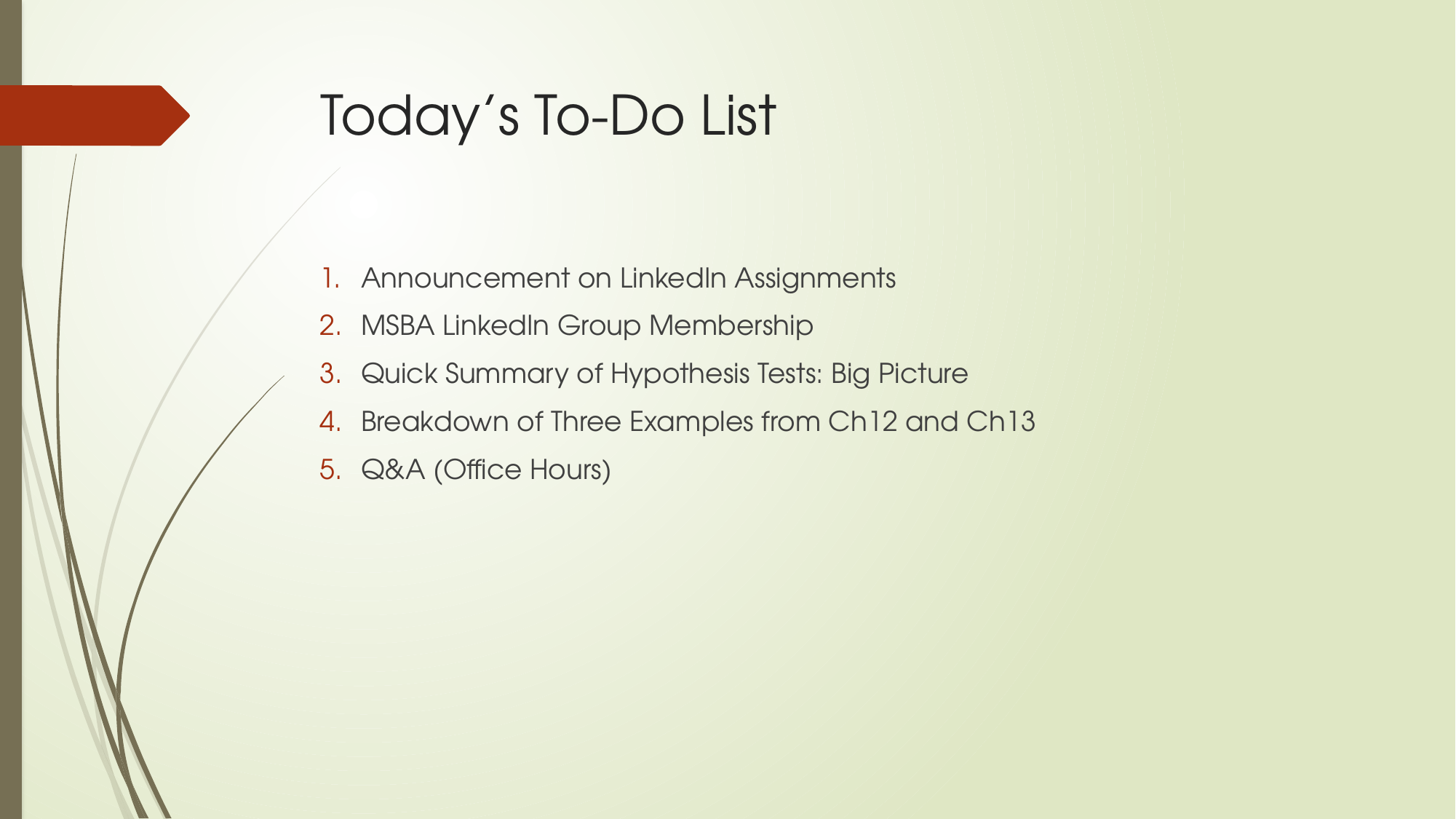

# Today’s To-Do List
Announcement on LinkedIn Assignments
MSBA LinkedIn Group Membership
Quick Summary of Hypothesis Tests: Big Picture
Breakdown of Three Examples from Ch12 and Ch13
Q&A (Office Hours)